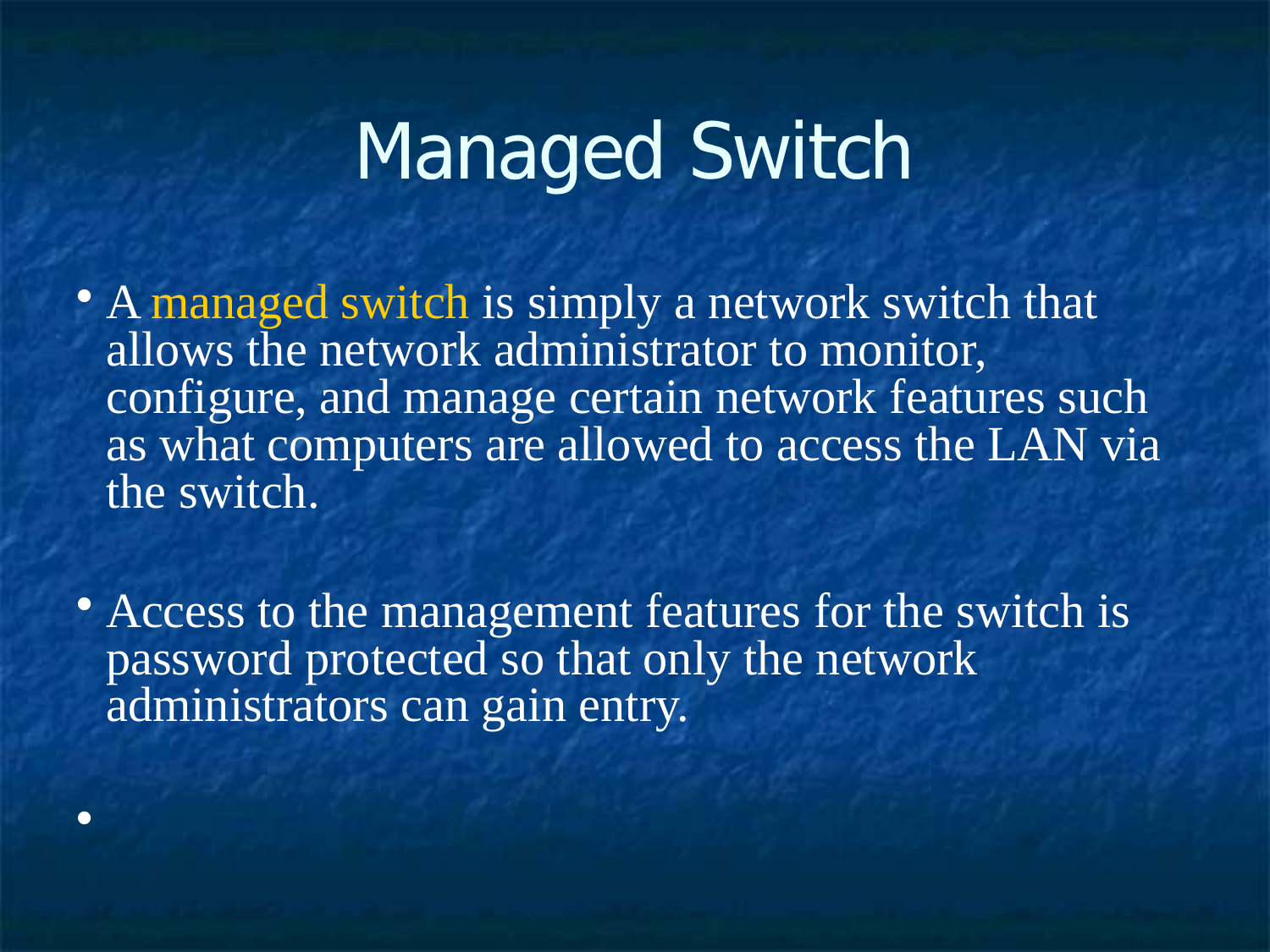

Managed Switch
A managed switch is simply a network switch that allows the network administrator to monitor, configure, and manage certain network features such as what computers are allowed to access the LAN via the switch.

Access to the management features for the switch is password protected so that only the network administrators can gain entry.